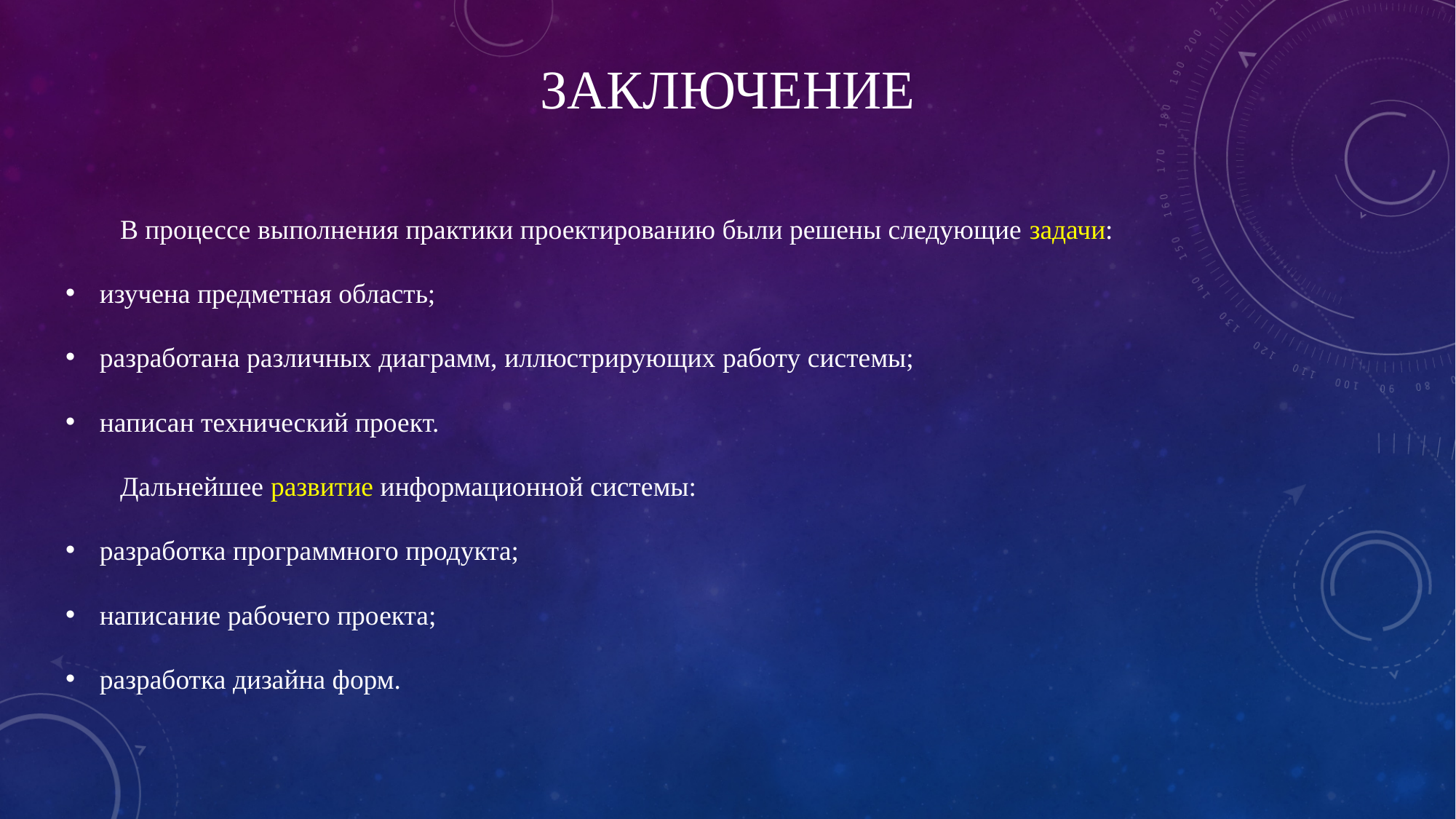

# Заключение
	В процессе выполнения практики проектированию были решены следующие задачи:
изучена предметная область;
разработана различных диаграмм, иллюстрирующих работу системы;
написан технический проект.
	Дальнейшее развитие информационной системы:
разработка программного продукта;
написание рабочего проекта;
разработка дизайна форм.